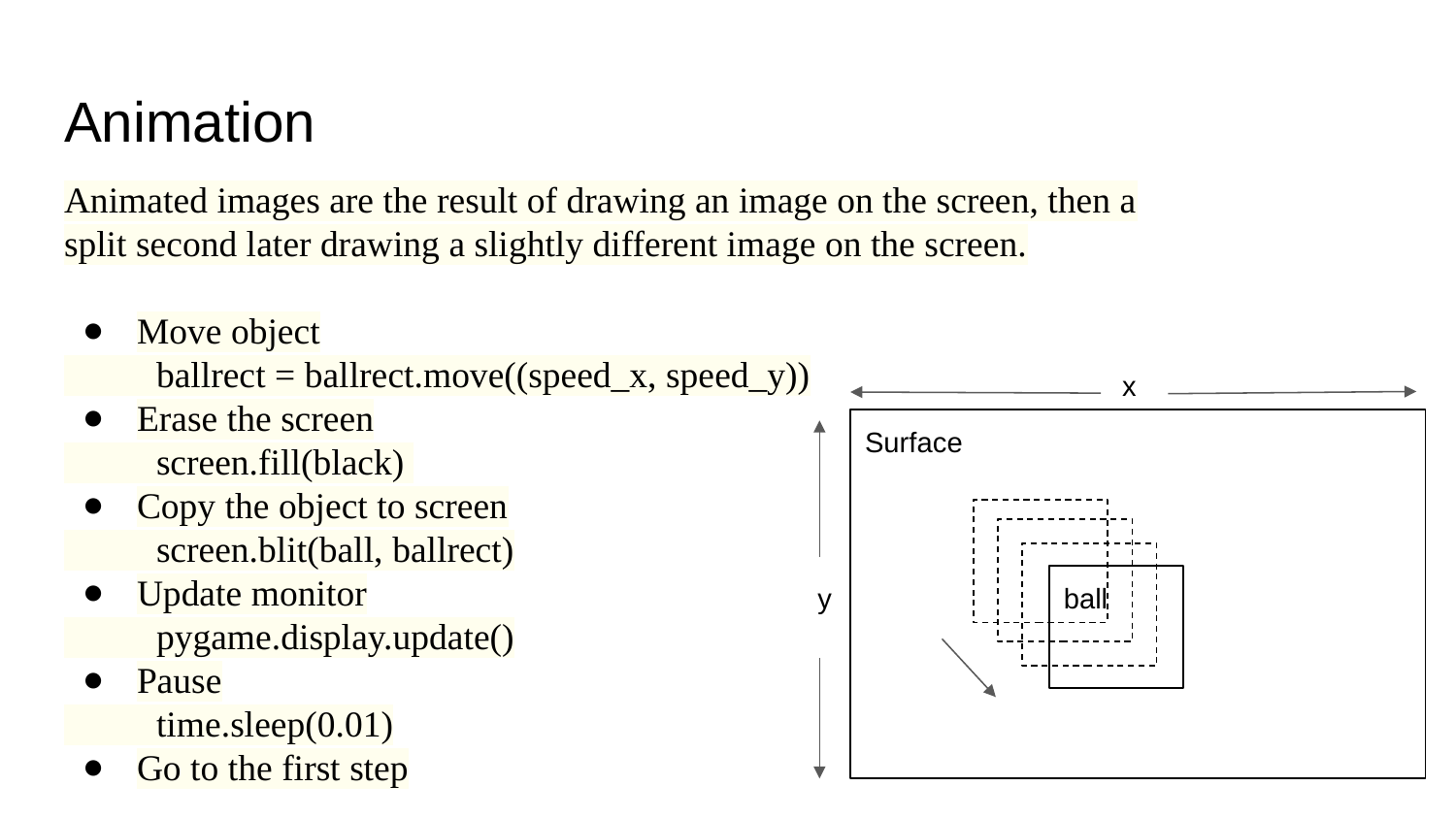

# Animation
Animated images are the result of drawing an image on the screen, then a split second later drawing a slightly different image on the screen.

Move object
          ballrect = ballrect.move((speed_x, speed_y))
Erase the screen
          screen.fill(black)
Copy the object to screen
          screen.blit(ball, ballrect)
Update monitor
          pygame.display.update()
Pause
          time.sleep(0.01)
Go to the first step

x
Surface

ball
y